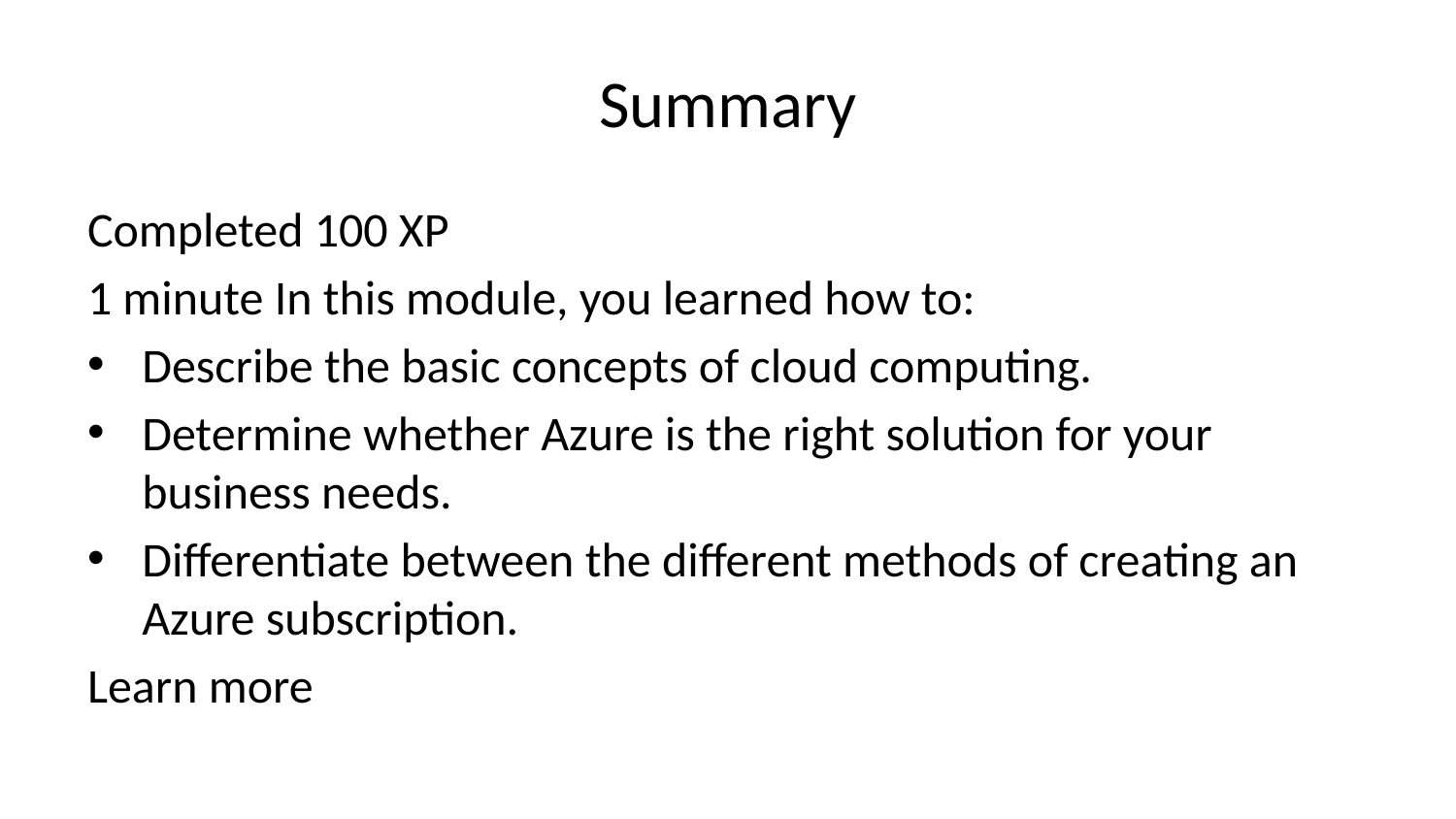

# Summary
Completed 100 XP
1 minute In this module, you learned how to:
Describe the basic concepts of cloud computing.
Determine whether Azure is the right solution for your business needs.
Differentiate between the different methods of creating an Azure subscription.
Learn more